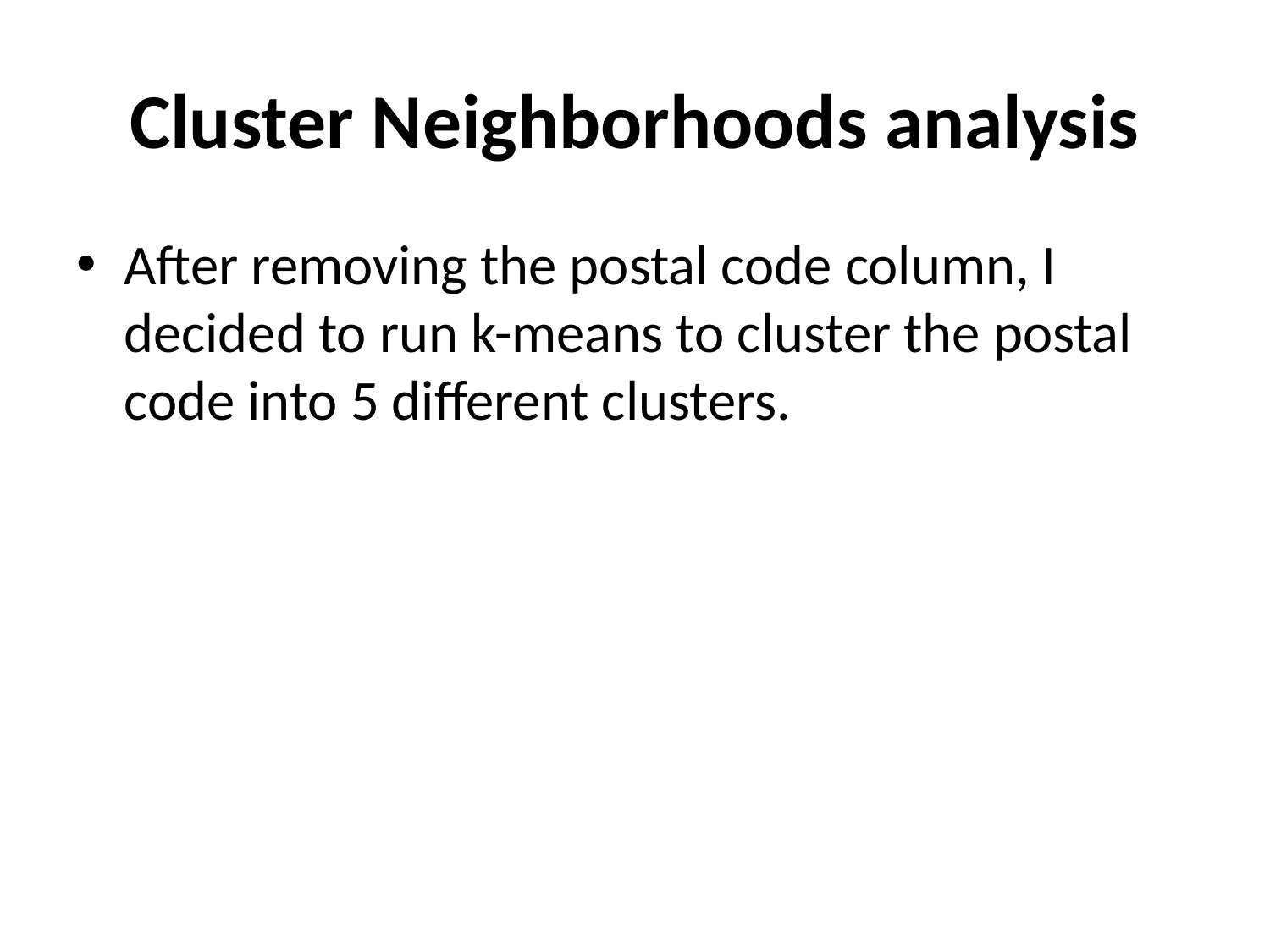

# Cluster Neighborhoods analysis
After removing the postal code column, I decided to run k-means to cluster the postal code into 5 different clusters.